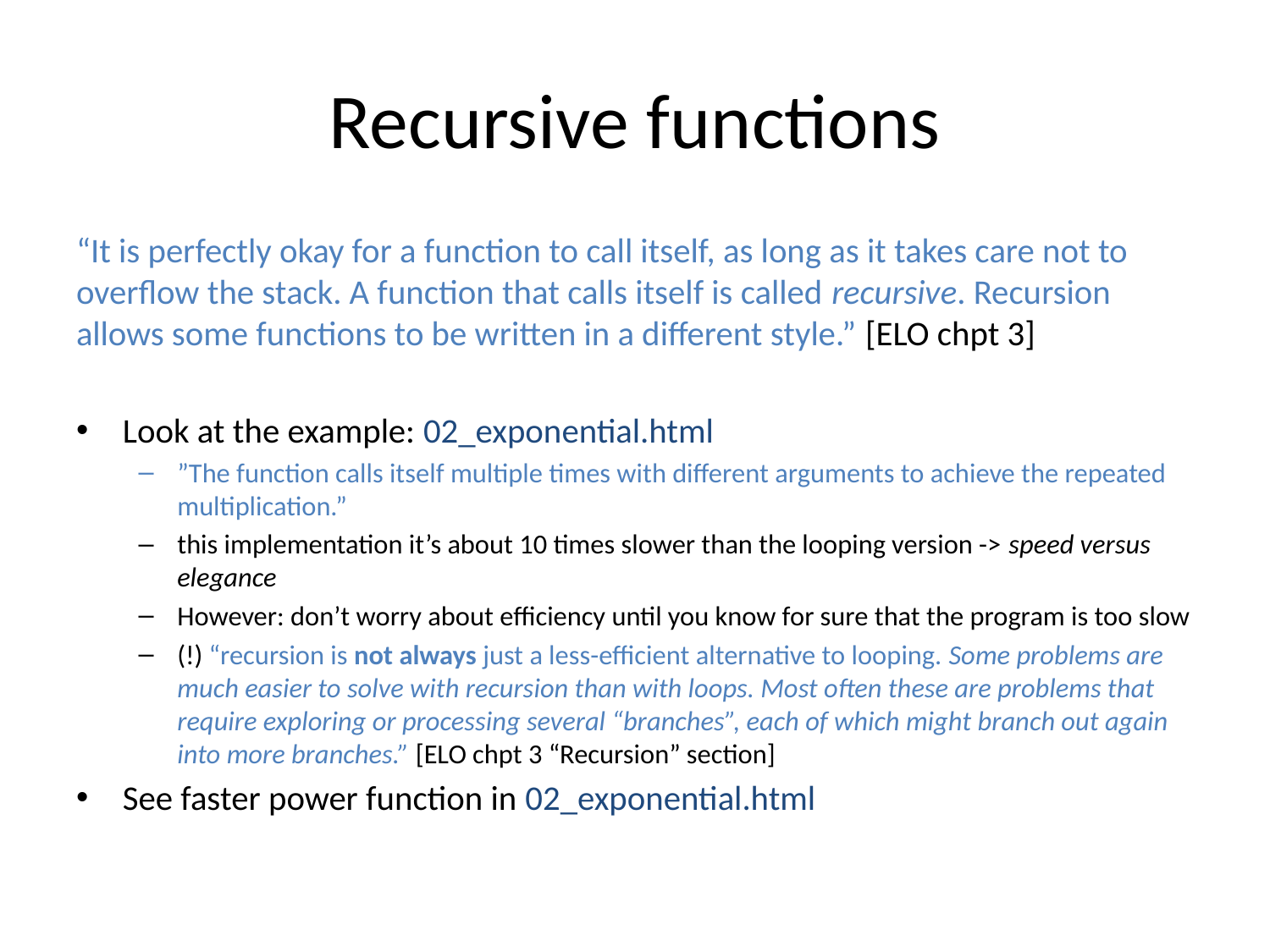

# Recursive functions
“It is perfectly okay for a function to call itself, as long as it takes care not to overflow the stack. A function that calls itself is called recursive. Recursion allows some functions to be written in a different style.” [ELO chpt 3]

Look at the example: 02_exponential.html
”The function calls itself multiple times with different arguments to achieve the repeated multiplication.”
this implementation it’s about 10 times slower than the looping version -> speed versus elegance
However: don’t worry about efficiency until you know for sure that the program is too slow
(!) “recursion is not always just a less-efficient alternative to looping. Some problems are much easier to solve with recursion than with loops. Most often these are problems that require exploring or processing several “branches”, each of which might branch out again into more branches.” [ELO chpt 3 “Recursion” section]
See faster power function in 02_exponential.html